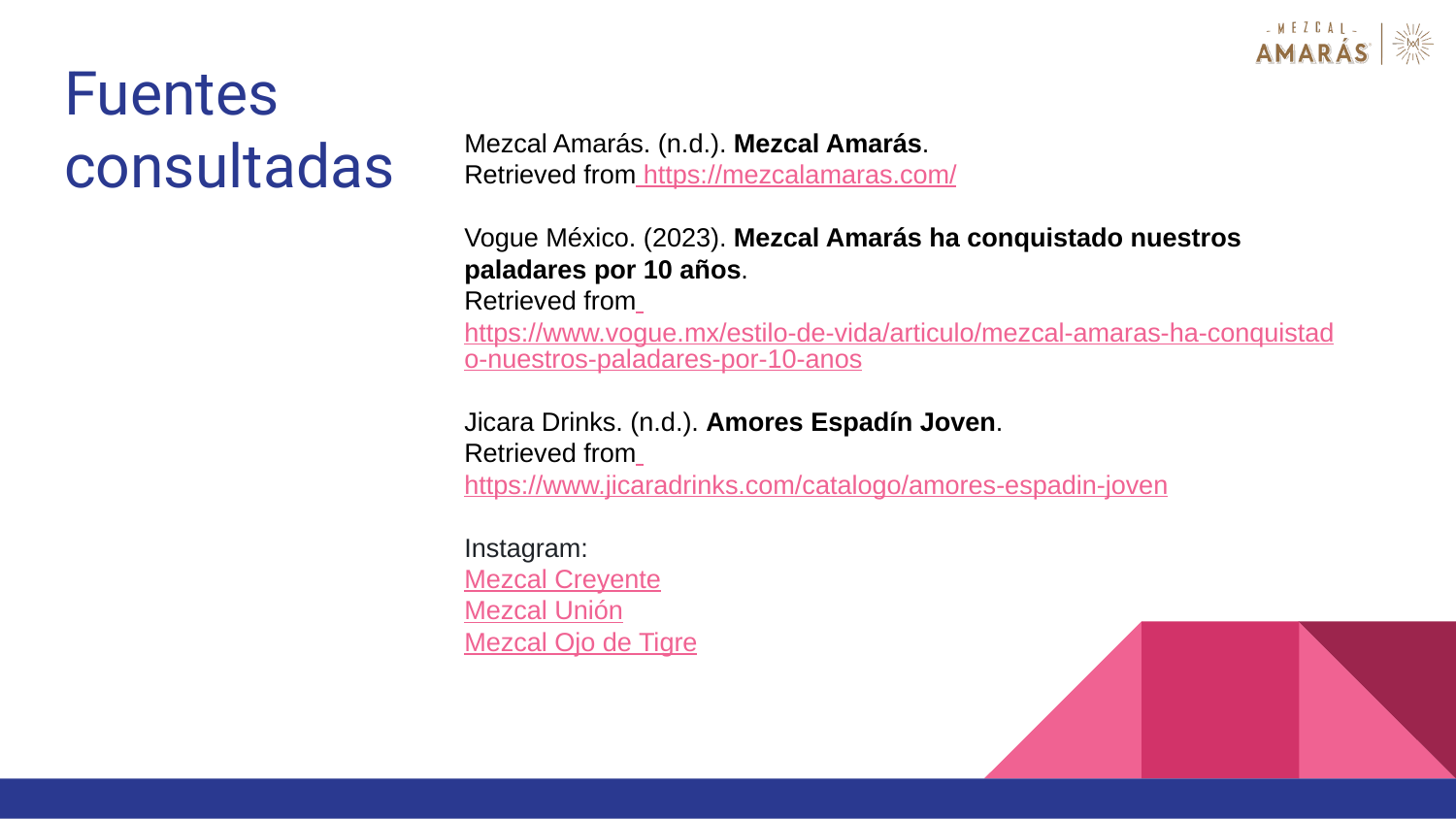

# Fuentes consultadas
Mezcal Amarás. (n.d.). Mezcal Amarás.
Retrieved from https://mezcalamaras.com/

Vogue México. (2023). Mezcal Amarás ha conquistado nuestros paladares por 10 años.
Retrieved from https://www.vogue.mx/estilo-de-vida/articulo/mezcal-amaras-ha-conquistado-nuestros-paladares-por-10-anos

Jicara Drinks. (n.d.). Amores Espadín Joven.
Retrieved from https://www.jicaradrinks.com/catalogo/amores-espadin-joven

Instagram:
Mezcal Creyente
Mezcal Unión
Mezcal Ojo de Tigre